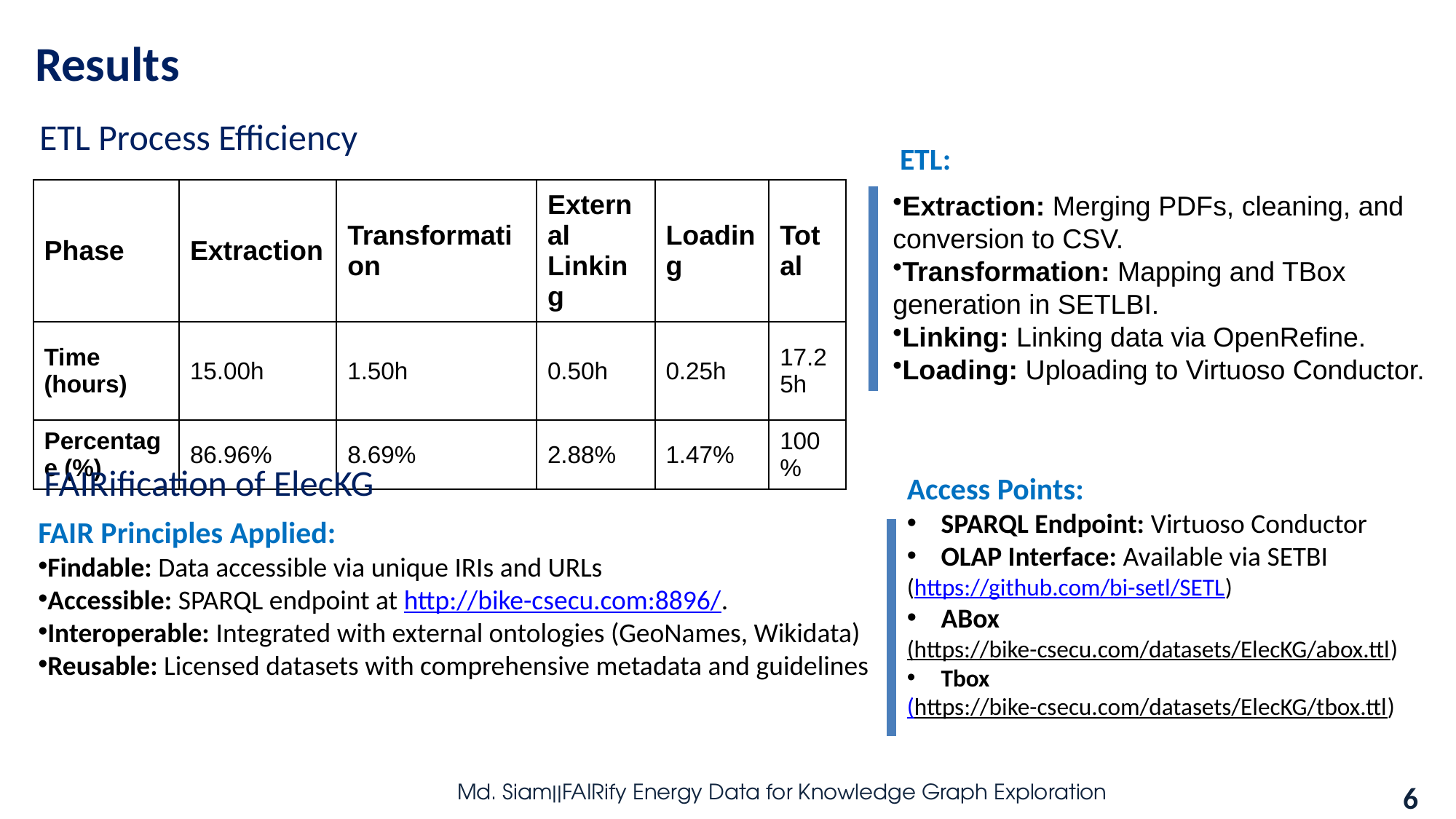

Results
ETL Process Efficiency
ETL:
| Phase | Extraction | Transformation | External Linking | Loading | Total |
| --- | --- | --- | --- | --- | --- |
| Time (hours) | 15.00h | 1.50h | 0.50h | 0.25h | 17.25h |
| Percentage (%) | 86.96% | 8.69% | 2.88% | 1.47% | 100% |
Extraction: Merging PDFs, cleaning, and conversion to CSV.
Transformation: Mapping and TBox generation in SETLBI.
Linking: Linking data via OpenRefine.
Loading: Uploading to Virtuoso Conductor.

FAIRification of ElecKG
Access Points:
SPARQL Endpoint: Virtuoso Conductor
OLAP Interface: Available via SETBI
(https://github.com/bi-setl/SETL)
ABox
(https://bike-csecu.com/datasets/ElecKG/abox.ttl)
Tbox
(https://bike-csecu.com/datasets/ElecKG/tbox.ttl)

FAIR Principles Applied:
Findable: Data accessible via unique IRIs and URLs
Accessible: SPARQL endpoint at http://bike-csecu.com:8896/.
Interoperable: Integrated with external ontologies (GeoNames, Wikidata)
Reusable: Licensed datasets with comprehensive metadata and guidelines

Md. Siam||FAIRify Energy Data for Knowledge Graph Exploration
6